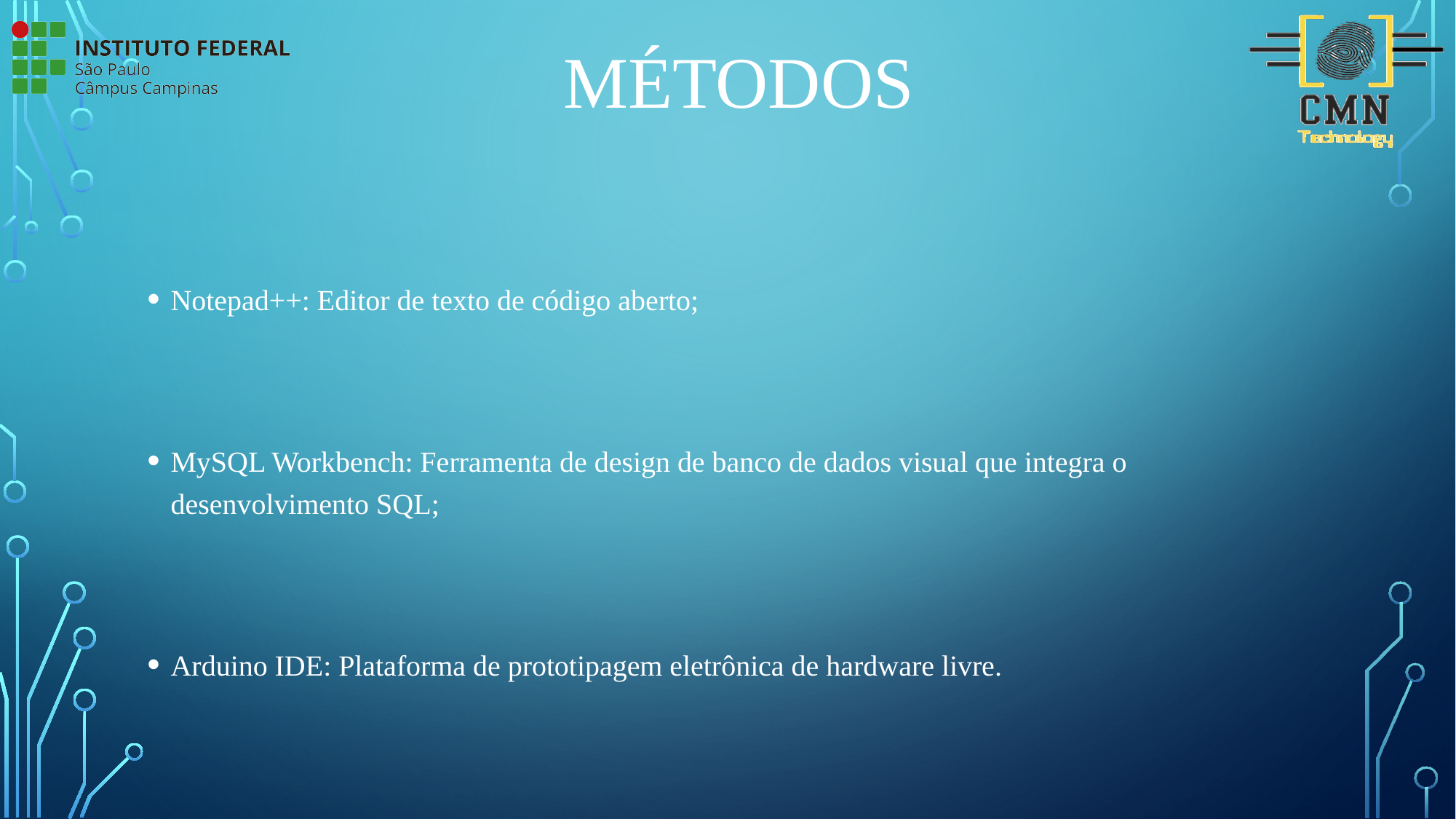

# Métodos
Notepad++: Editor de texto de código aberto;

MySQL Workbench: Ferramenta de design de banco de dados visual que integra o desenvolvimento SQL;

Arduino IDE: Plataforma de prototipagem eletrônica de hardware livre.